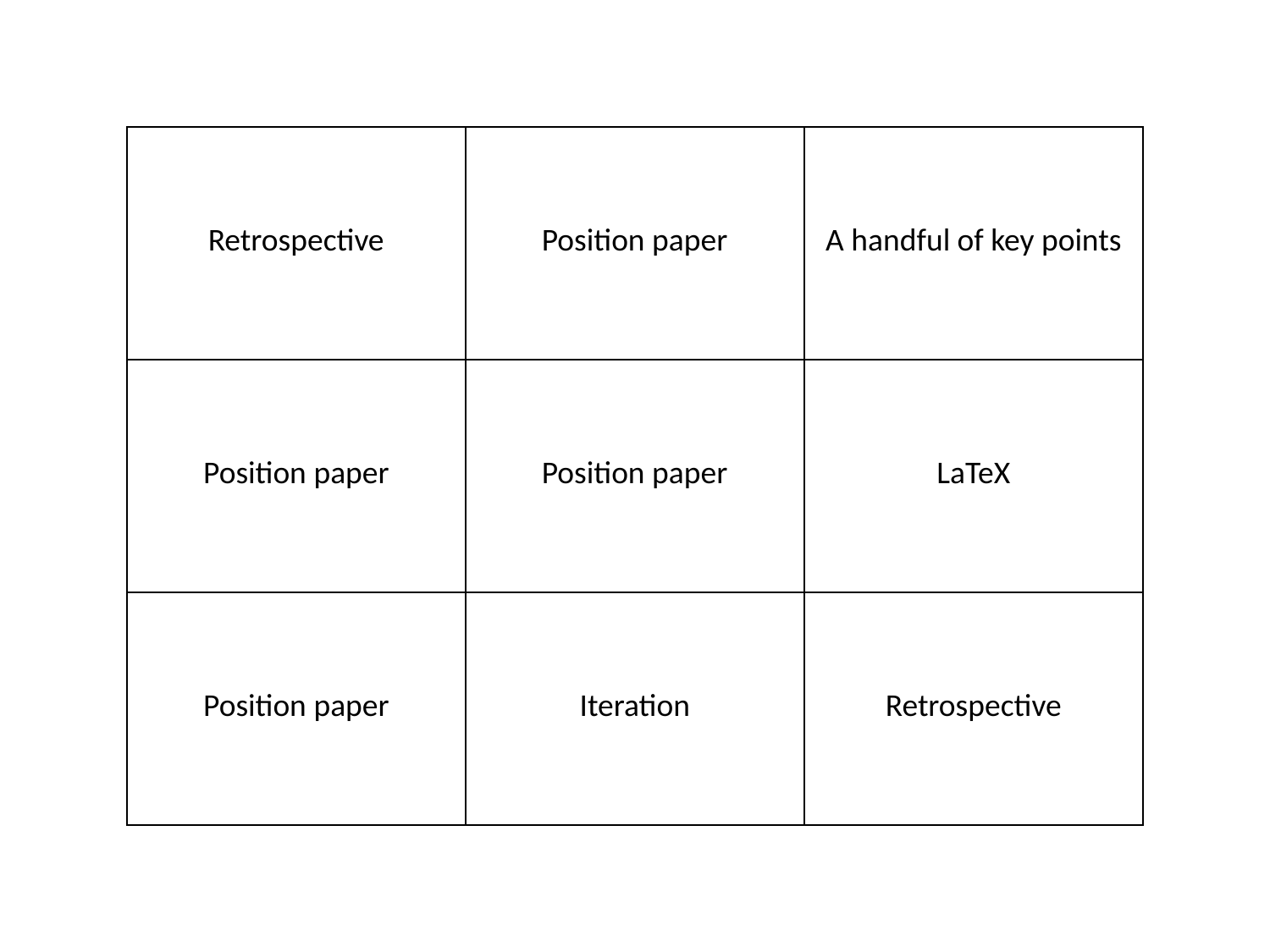

| Retrospective | Position paper | A handful of key points |
| --- | --- | --- |
| Position paper | Position paper | LaTeX |
| Position paper | Iteration | Retrospective |